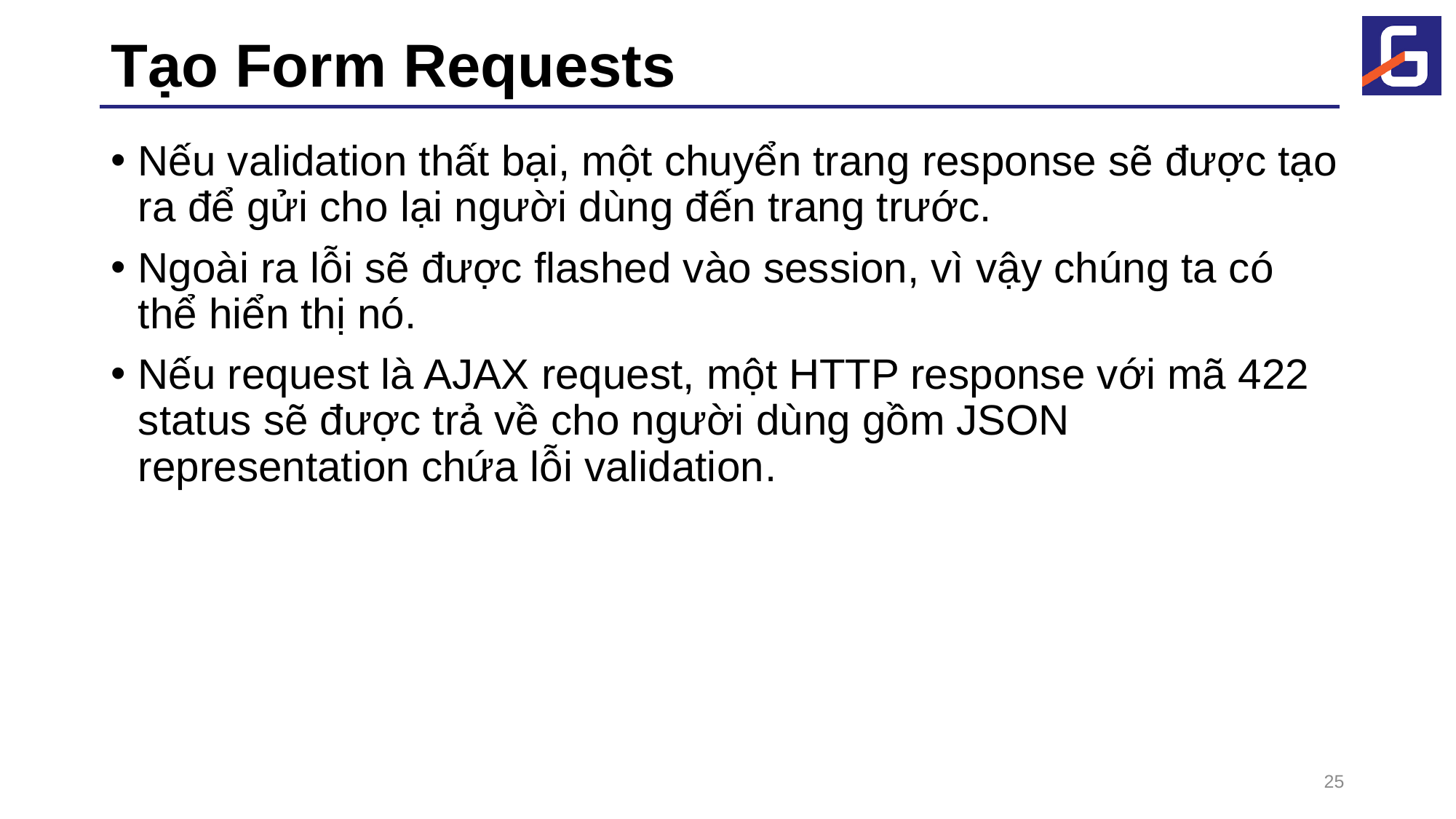

# Tạo Form Requests
Nếu validation thất bại, một chuyển trang response sẽ được tạo ra để gửi cho lại người dùng đến trang trước.
Ngoài ra lỗi sẽ được flashed vào session, vì vậy chúng ta có thể hiển thị nó.
Nếu request là AJAX request, một HTTP response với mã 422 status sẽ được trả về cho người dùng gồm JSON representation chứa lỗi validation.
25